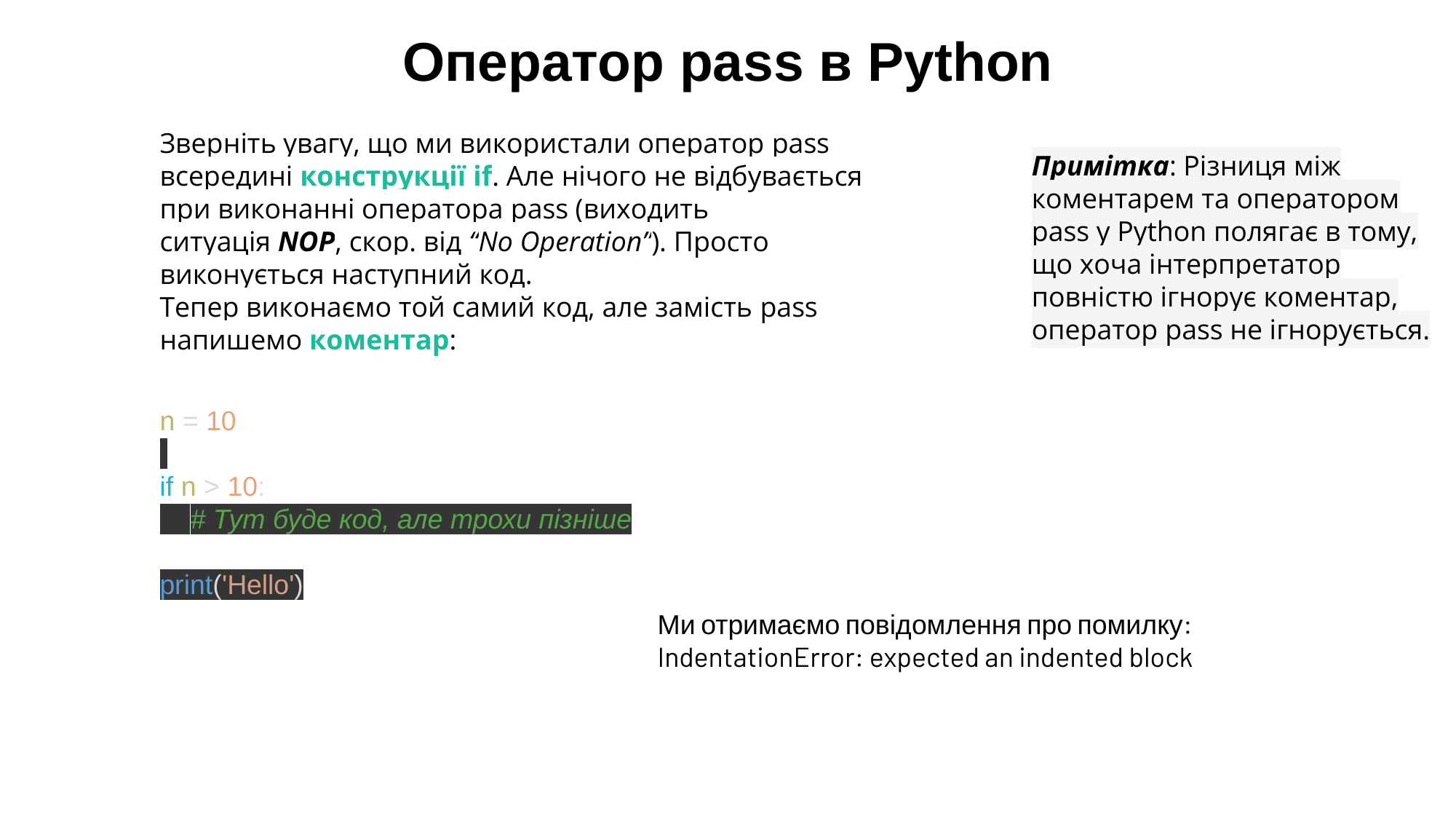

Оператор pass в Python
Зверніть увагу, що ми використали оператор pass всередині конструкції if. Але нічого не відбувається при виконанні оператора pass (виходить ситуація NOP, скор. від “No Operation”). Просто виконується наступний код.
Тепер виконаємо той самий код, але замість pass напишемо коментар:
Примітка: Різниця між коментарем та оператором pass у Python полягає в тому, що хоча інтерпретатор повністю ігнорує коментар, оператор pass не ігнорується.
n = 10

if n > 10:
    # Тут буде код, але трохи пізніше

print('Hello')
Ми отримаємо повідомлення про помилку: IndentationError: expected an indented block